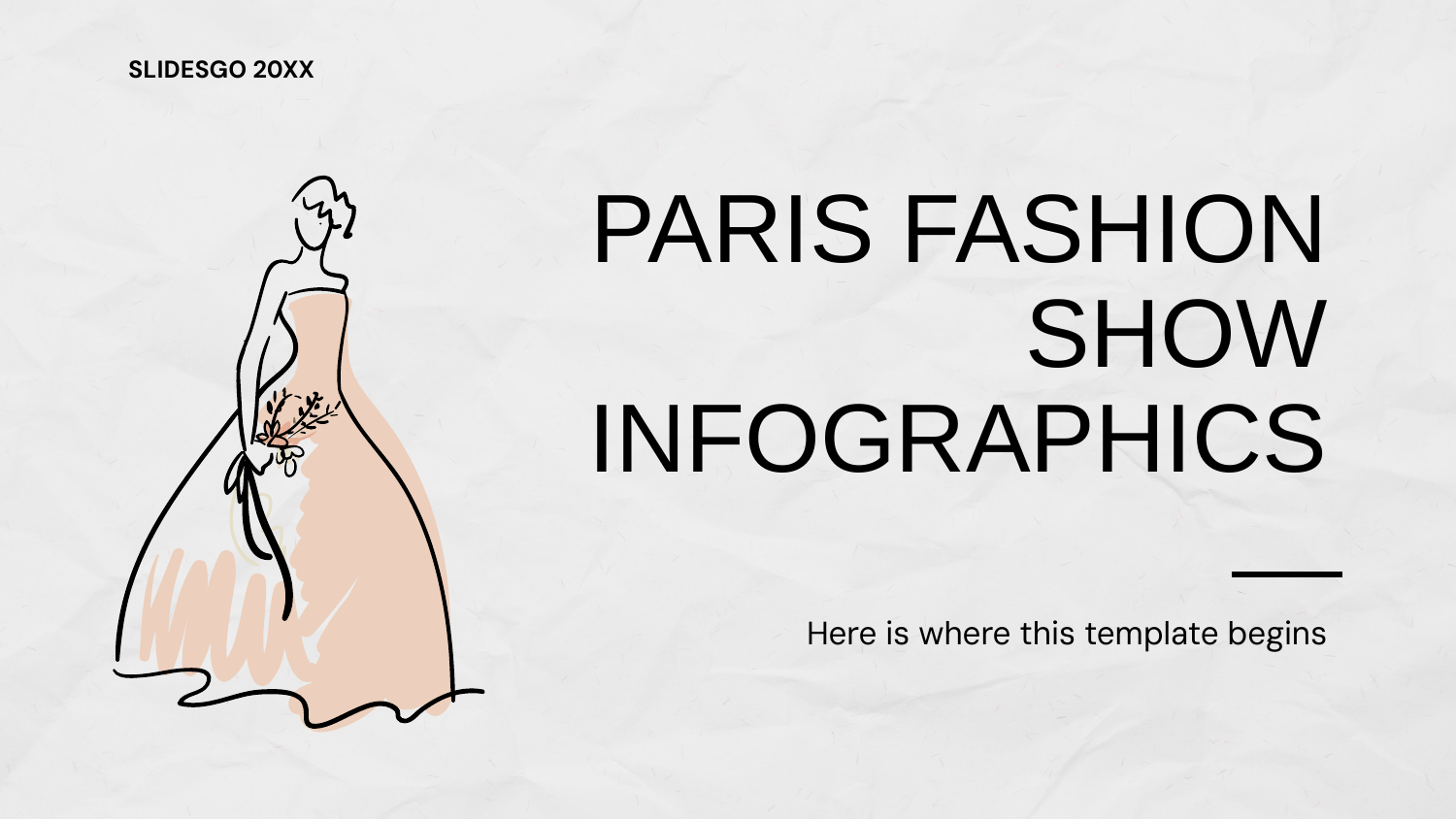

SLIDESGO 20XX
# PARIS FASHION SHOW INFOGRAPHICS

Here is where this template begins